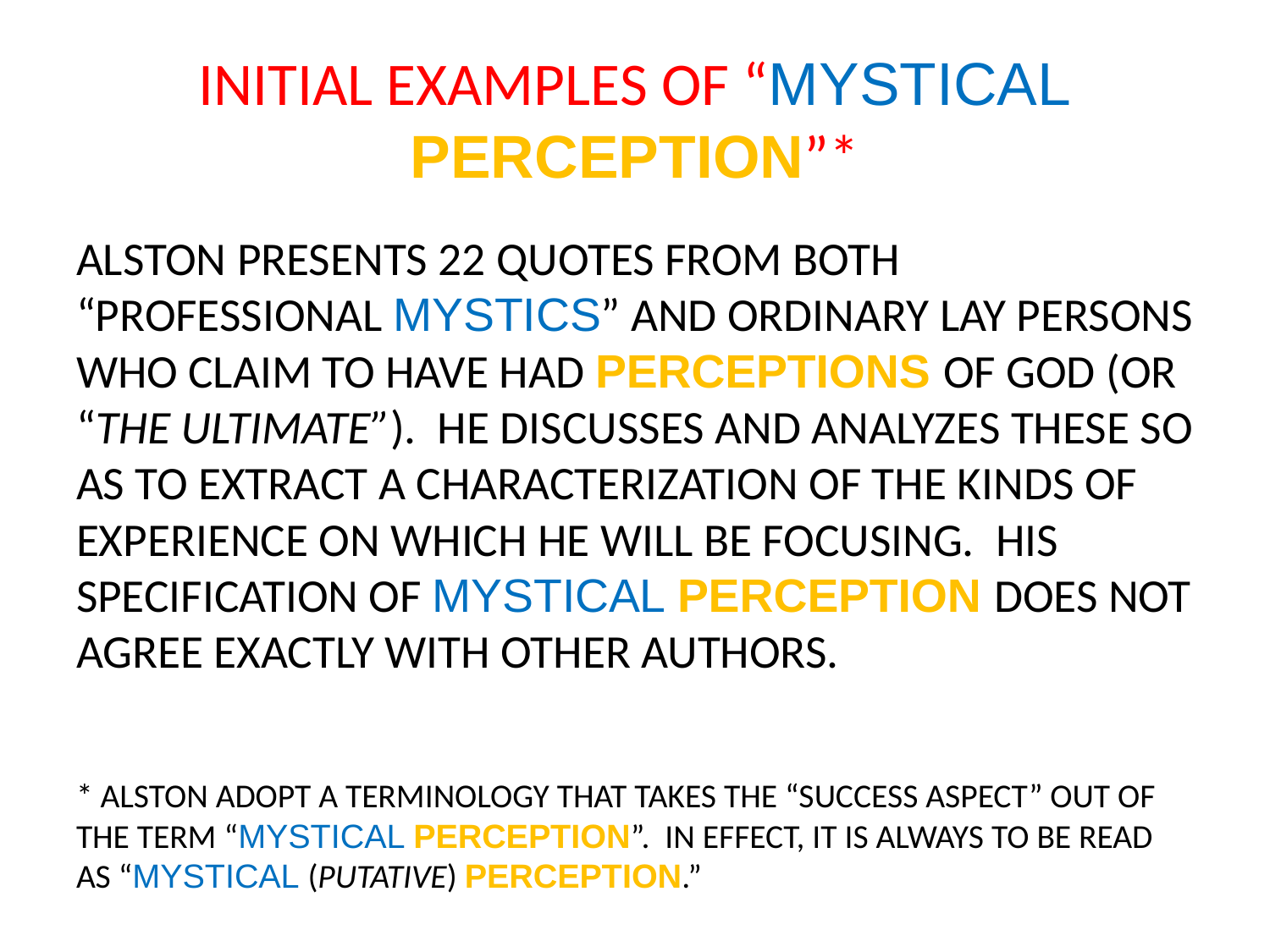

# INITIAL EXAMPLES OF “MYSTICAL PERCEPTION”*
ALSTON PRESENTS 22 QUOTES FROM BOTH “PROFESSIONAL MYSTICS” AND ORDINARY LAY PERSONS WHO CLAIM TO HAVE HAD PERCEPTIONS OF GOD (OR “THE ULTIMATE”).  HE DISCUSSES AND ANALYZES THESE SO AS TO EXTRACT A CHARACTERIZATION OF THE KINDS OF EXPERIENCE ON WHICH HE WILL BE FOCUSING.  HIS SPECIFICATION OF MYSTICAL PERCEPTION DOES NOT AGREE EXACTLY WITH OTHER AUTHORS.

* ALSTON ADOPT A TERMINOLOGY THAT TAKES THE “SUCCESS ASPECT” OUT OF THE TERM “MYSTICAL PERCEPTION”.  IN EFFECT, IT IS ALWAYS TO BE READ AS “MYSTICAL (PUTATIVE) PERCEPTION.”